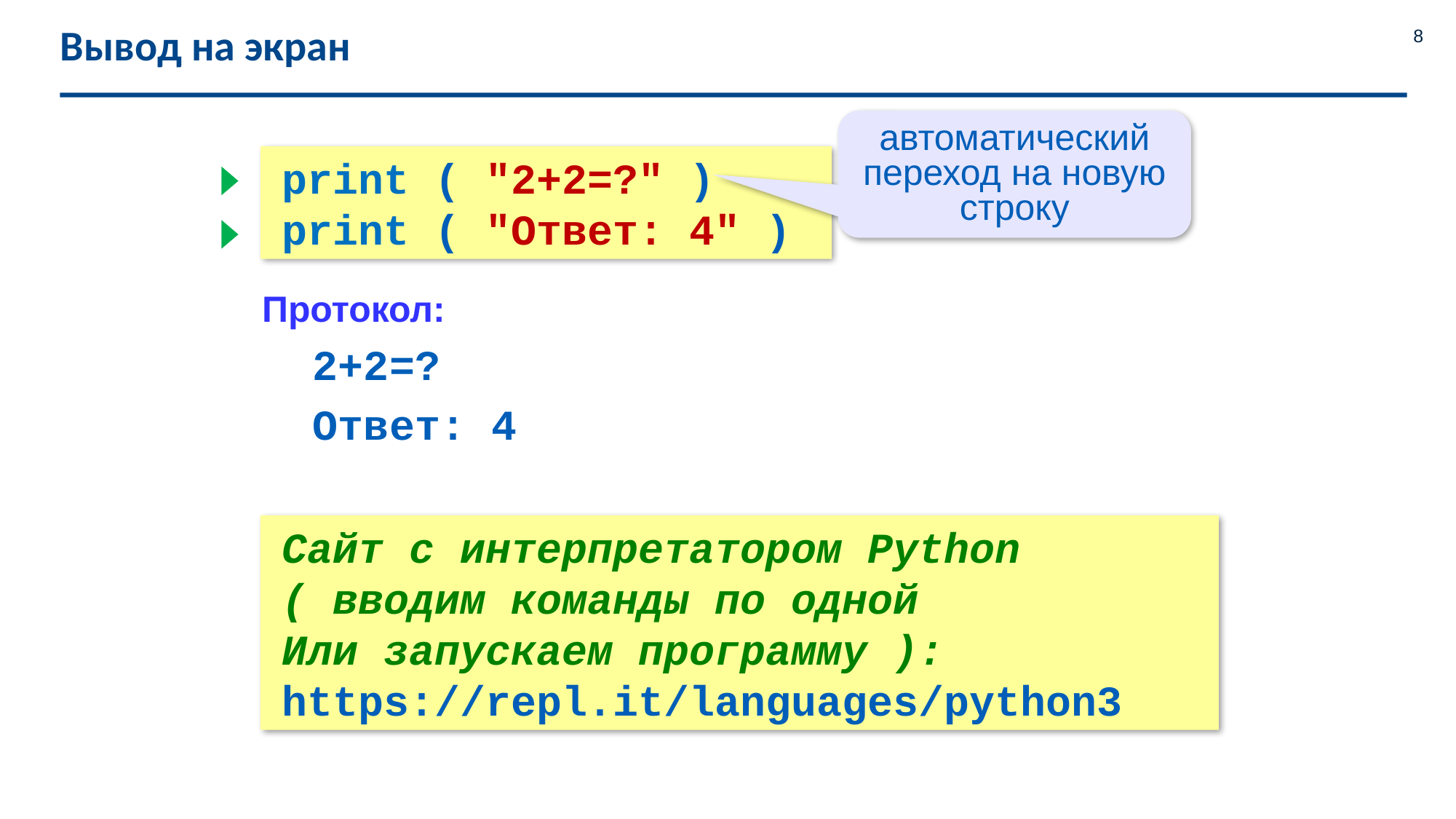

# Вывод на экран
8
автоматический переход на новую строку
print ( "2+2=?" )
print ( "Ответ: 4" )

Протокол:
  2+2=?
  Ответ: 4
Сайт с интерпретатором Python
( вводим команды по одной
Или запускаем программу ):
https://repl.it/languages/python3